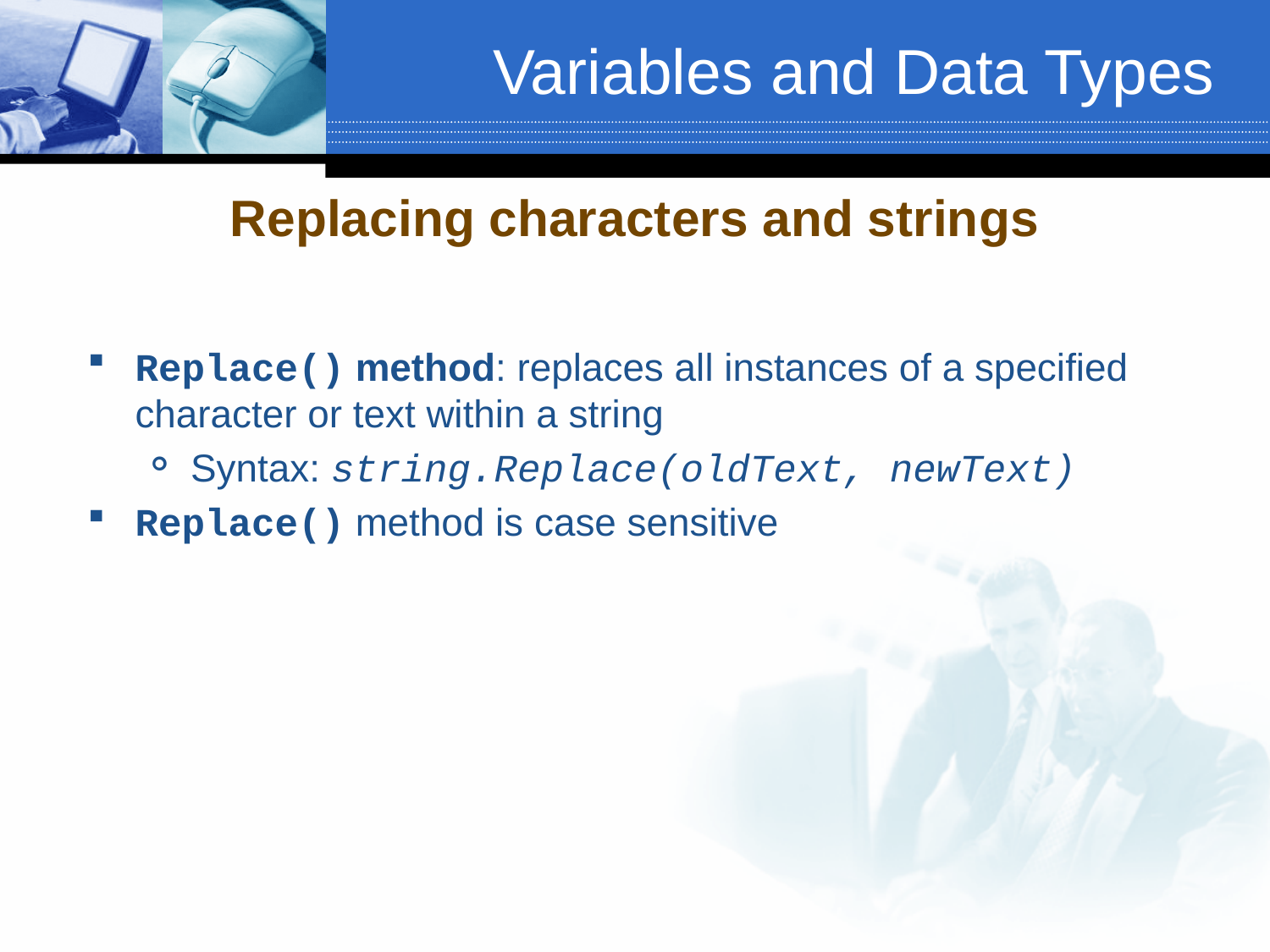

# Variables and Data Types
Replacing characters and strings
Replace() method: replaces all instances of a specified character or text within a string
Syntax: string.Replace(oldText, newText)
Replace() method is case sensitive